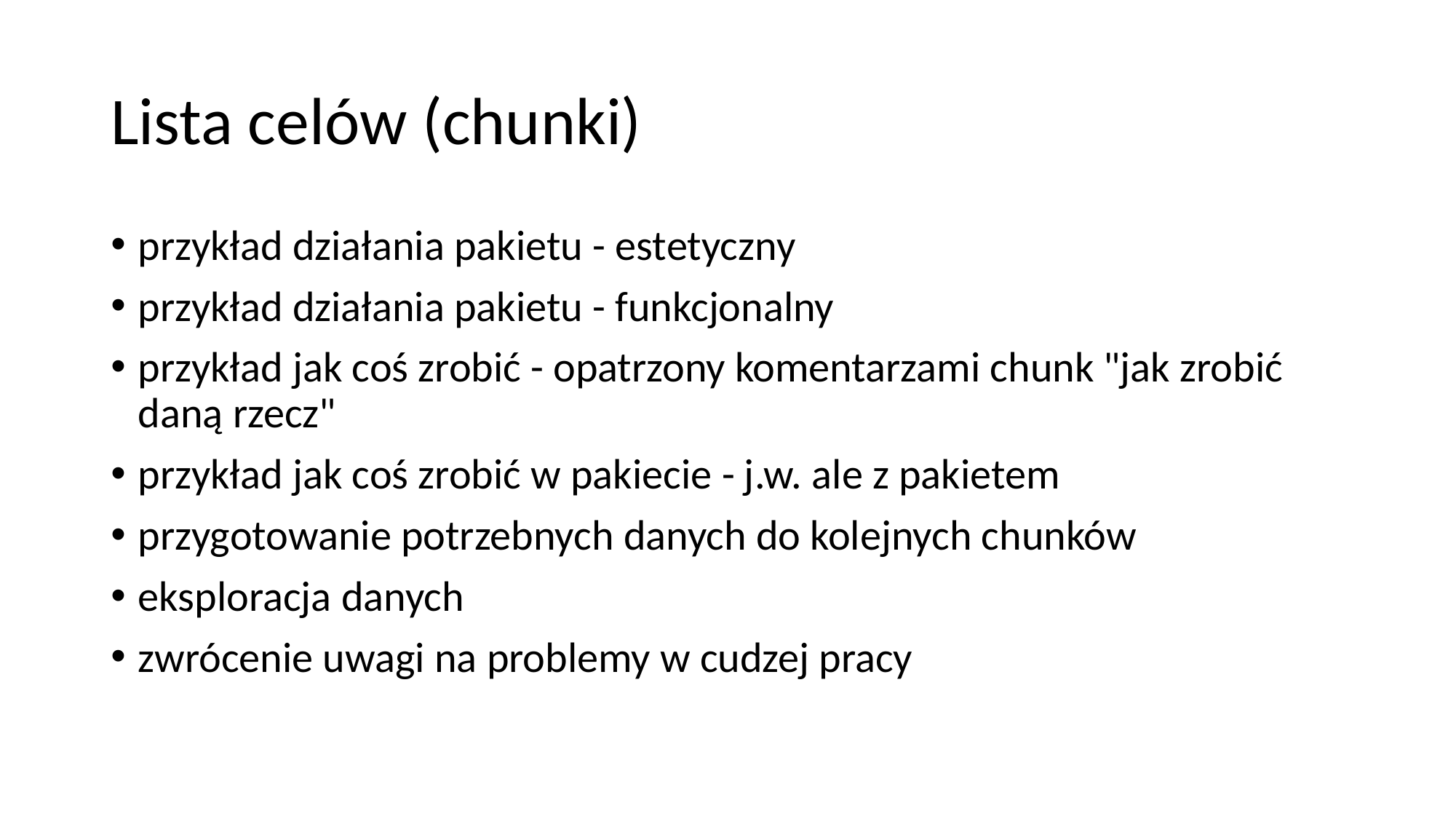

# Lista celów (chunki)
przykład działania pakietu - estetyczny
przykład działania pakietu - funkcjonalny
przykład jak coś zrobić - opatrzony komentarzami chunk "jak zrobić daną rzecz"
przykład jak coś zrobić w pakiecie - j.w. ale z pakietem
przygotowanie potrzebnych danych do kolejnych chunków
eksploracja danych
zwrócenie uwagi na problemy w cudzej pracy